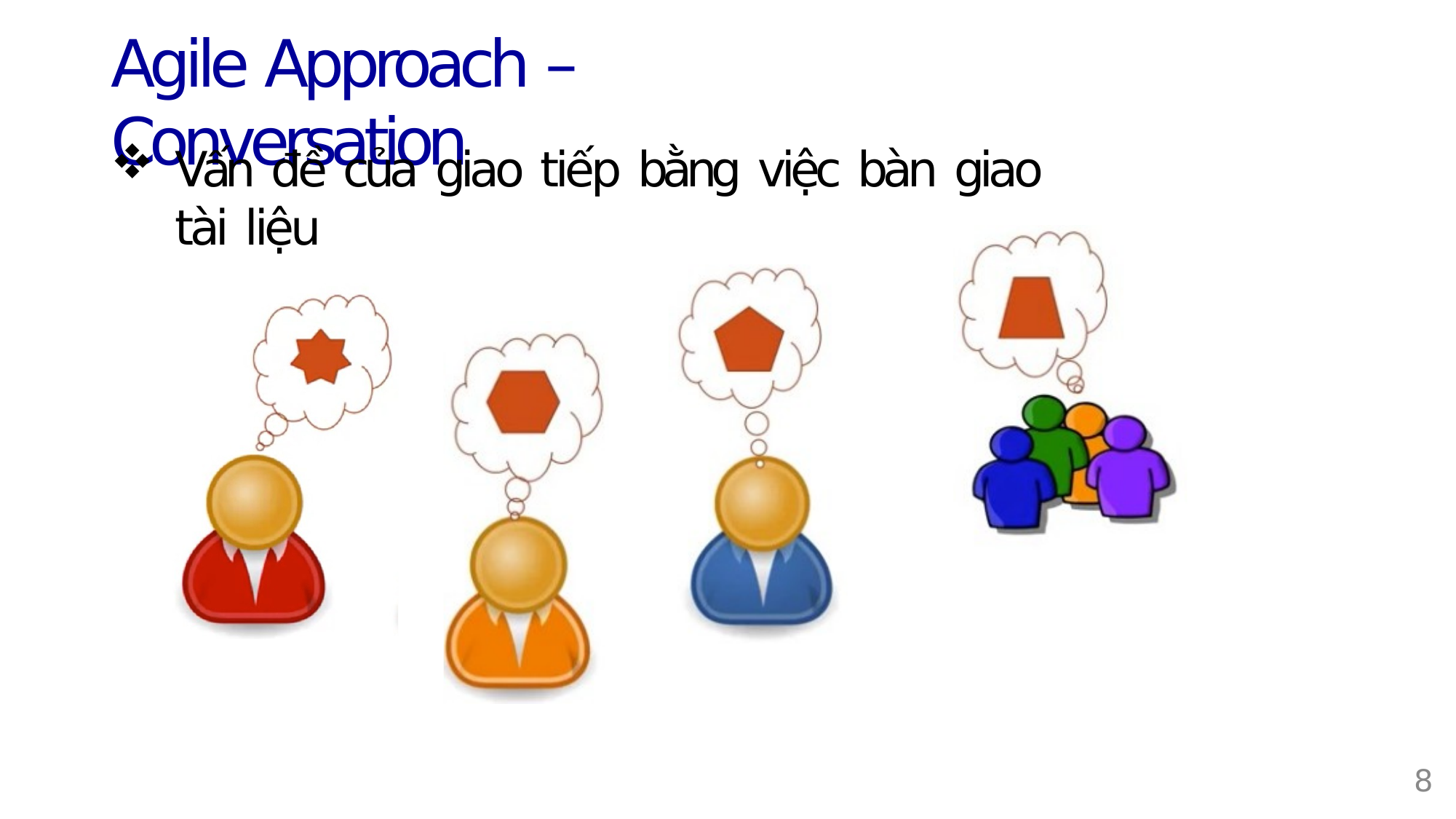

# Agile Approach – Conversation
Vấn đề của giao tiếp bằng việc bàn giao tài liệu

8